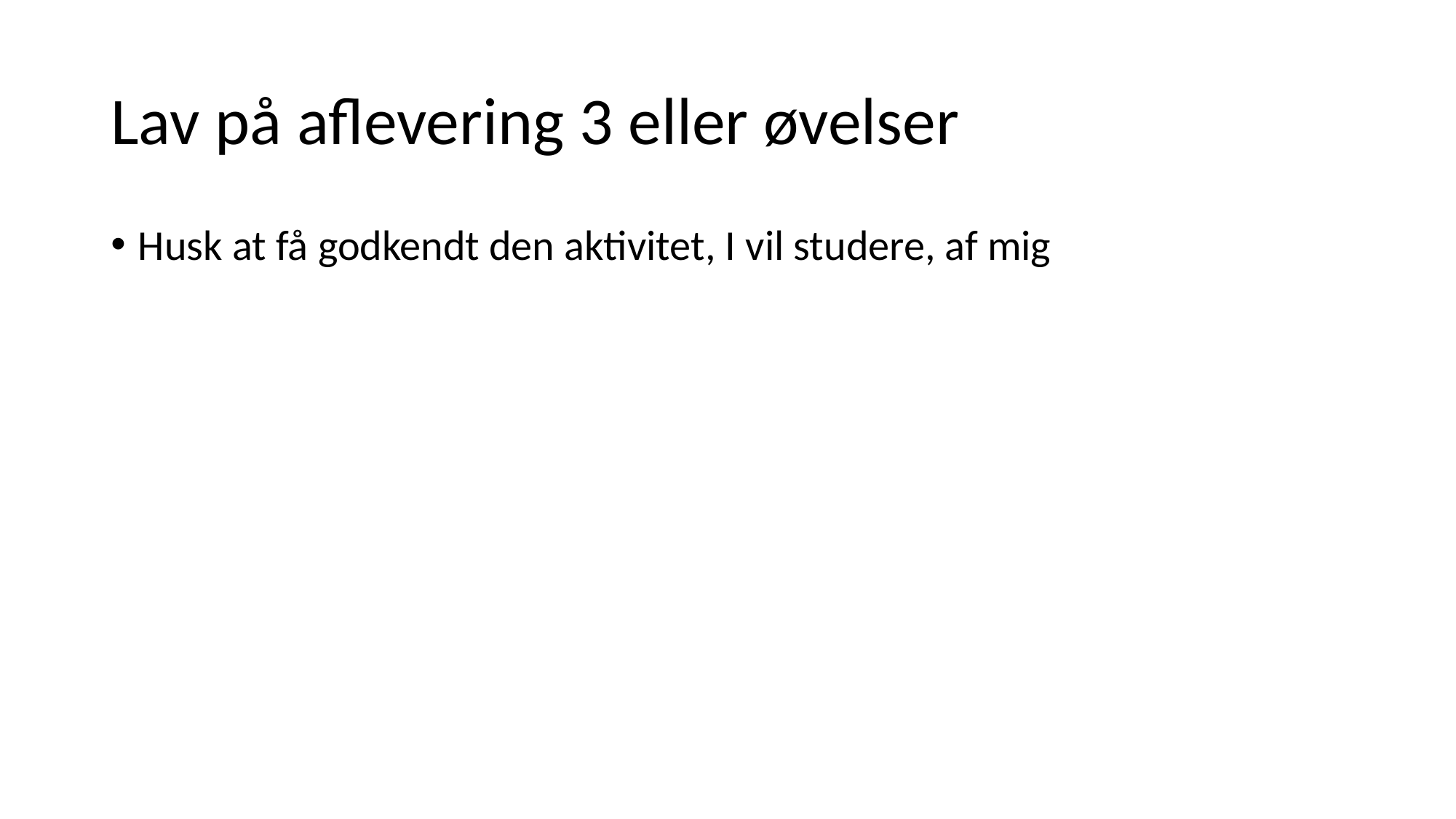

# Lav på aflevering 3 eller øvelser
Husk at få godkendt den aktivitet, I vil studere, af mig